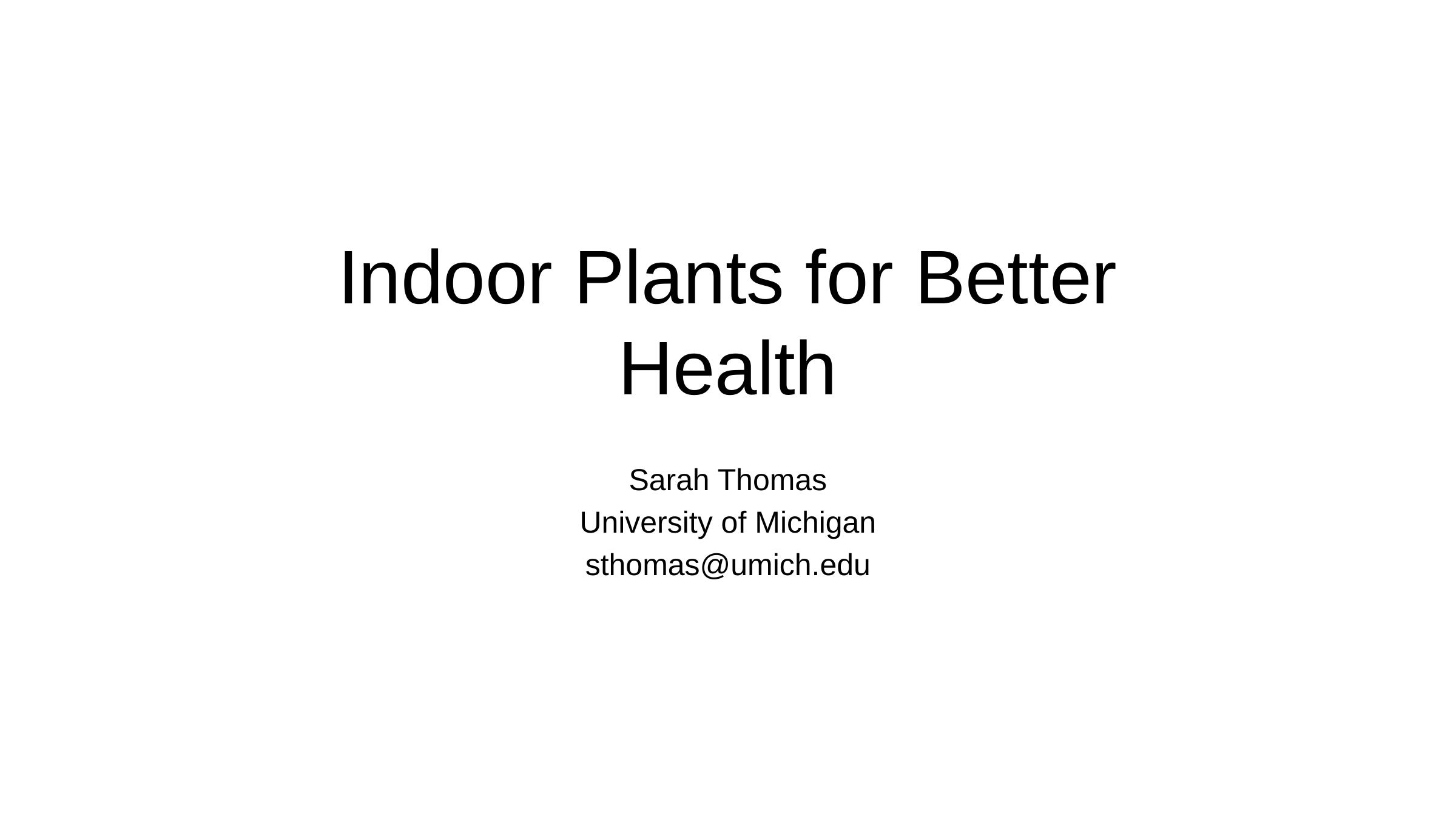

# Indoor Plants for Better Health
Sarah Thomas
University of Michigan
sthomas@umich.edu